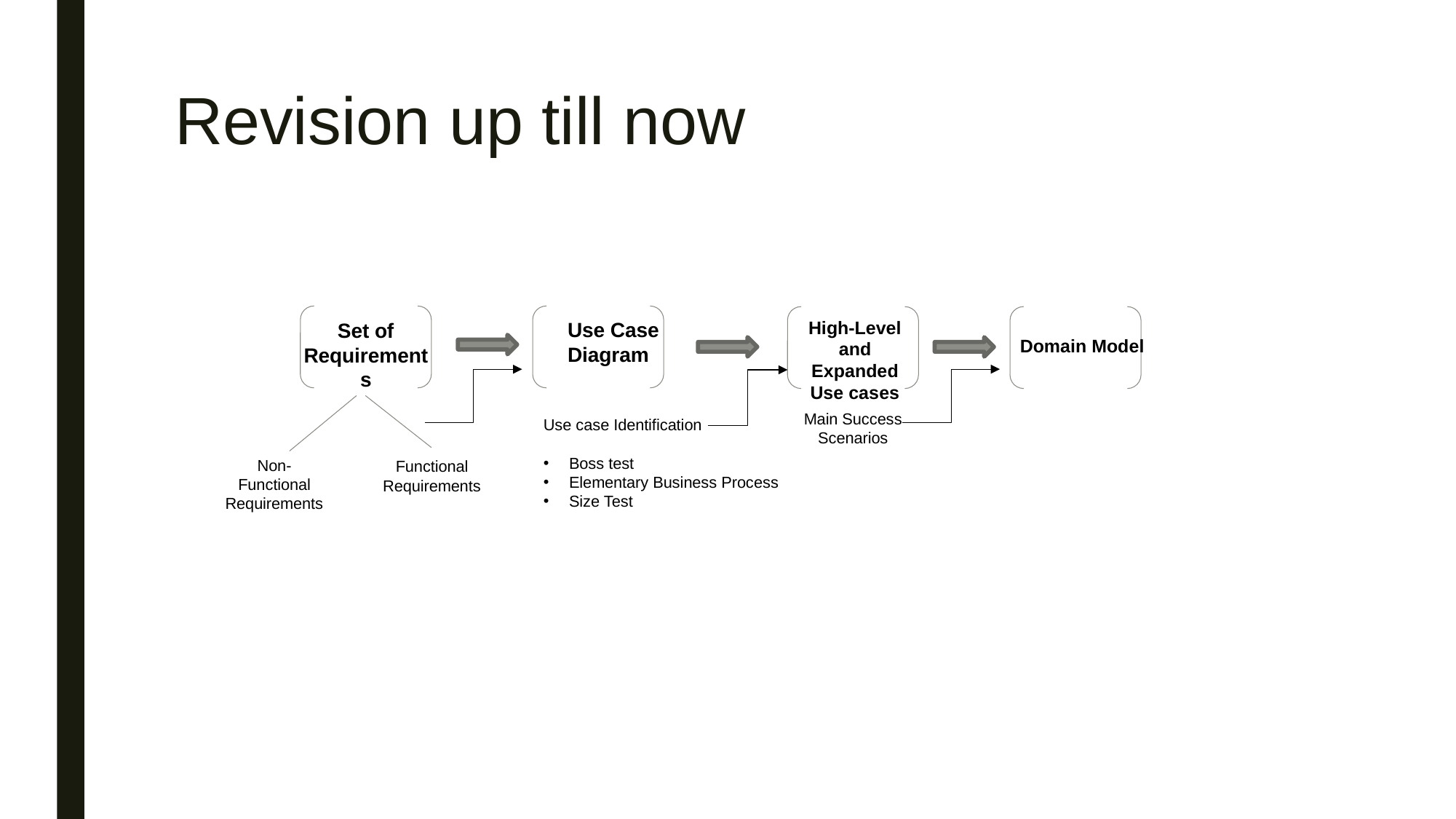

# Revision up till now

High-Level and Expanded Use cases
Use Case
Diagram
Set of Requirements
Domain Model

Main Success Scenarios
Use case Identification

Boss test
Elementary Business Process
Size Test
Non-Functional Requirements
Functional Requirements